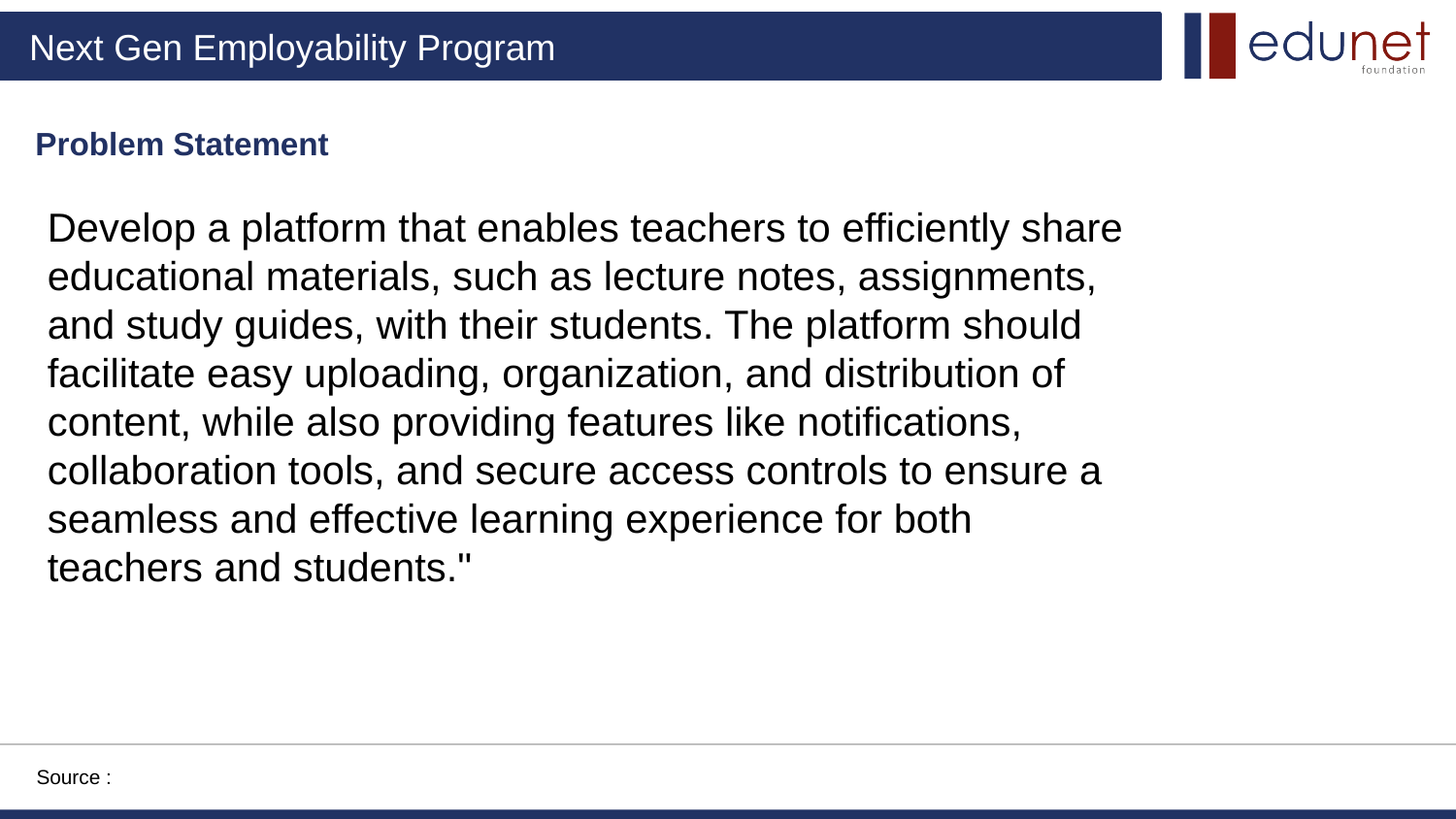

Problem Statement
Develop a platform that enables teachers to efficiently share educational materials, such as lecture notes, assignments, and study guides, with their students. The platform should facilitate easy uploading, organization, and distribution of content, while also providing features like notifications, collaboration tools, and secure access controls to ensure a seamless and effective learning experience for both teachers and students."
Source :